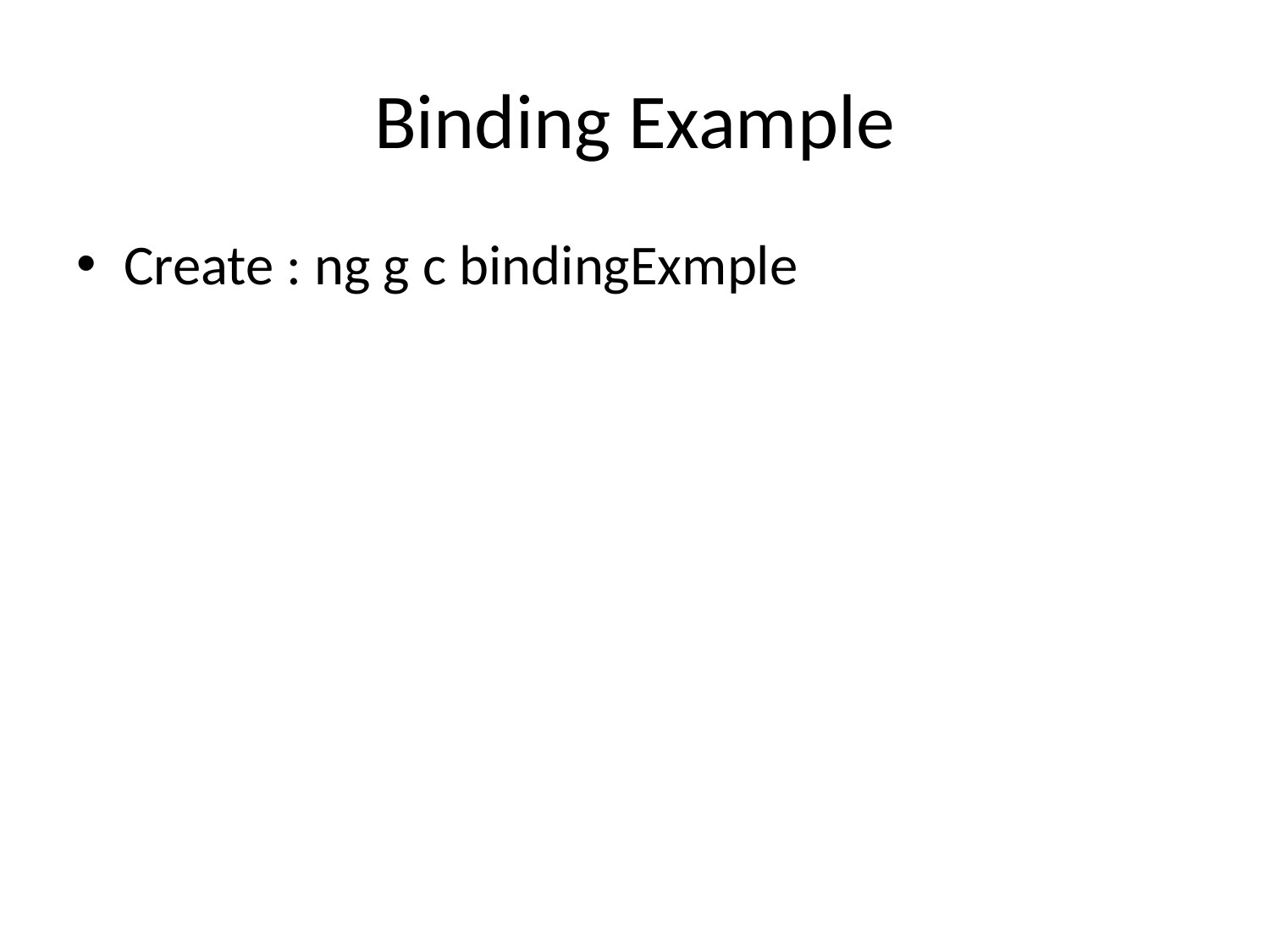

# Binding Example
Create : ng g c bindingExmple